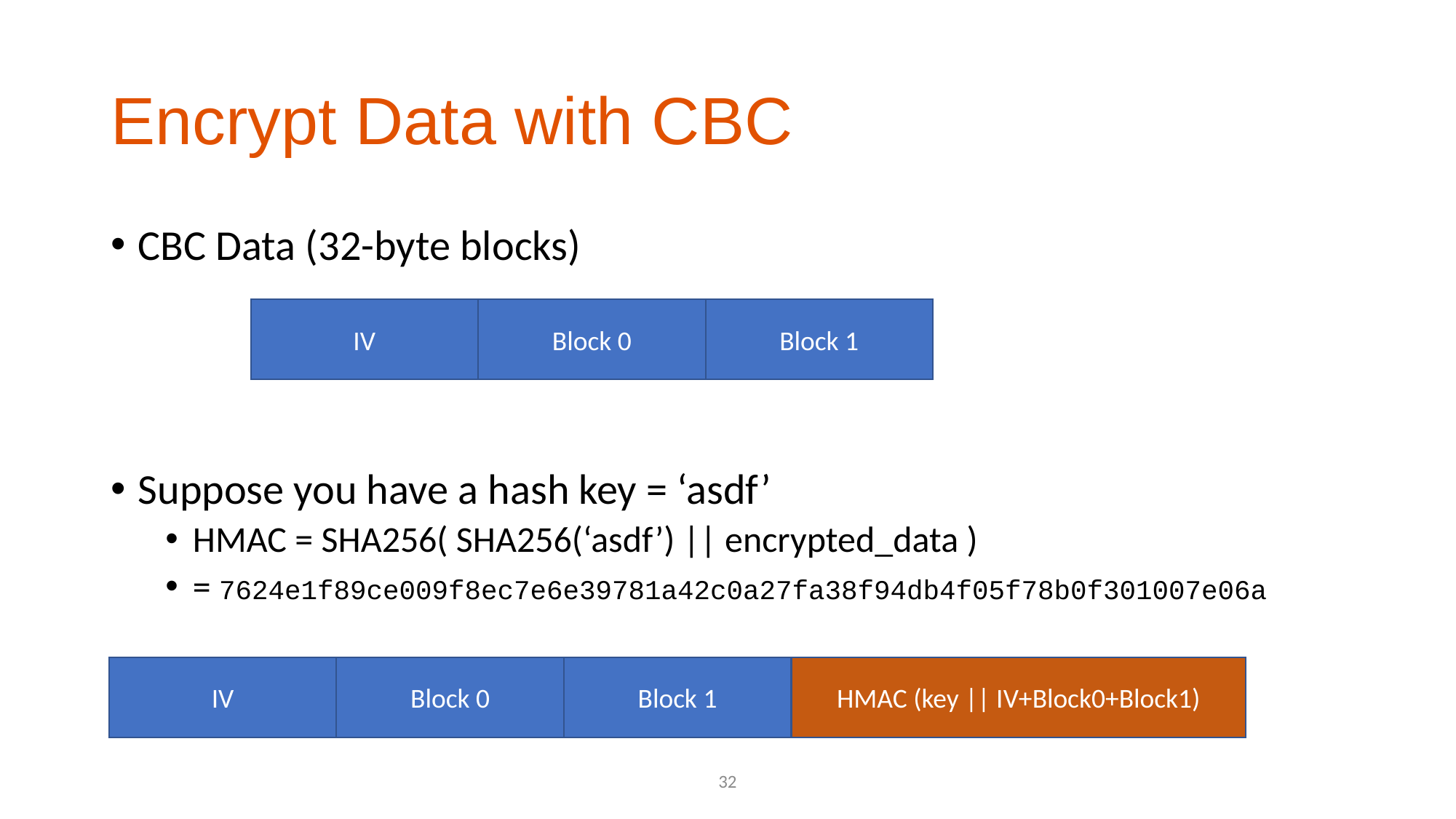

# Encrypt Data with CBC
CBC Data (32-byte blocks)

Suppose you have a hash key = ‘asdf’
HMAC = SHA256( SHA256(‘asdf’) || encrypted_data )
= 7624e1f89ce009f8ec7e6e39781a42c0a27fa38f94db4f05f78b0f301007e06a

Block 1
IV
Block 0
HMAC (key || IV+Block0+Block1)
Block 1
IV
Block 0
32